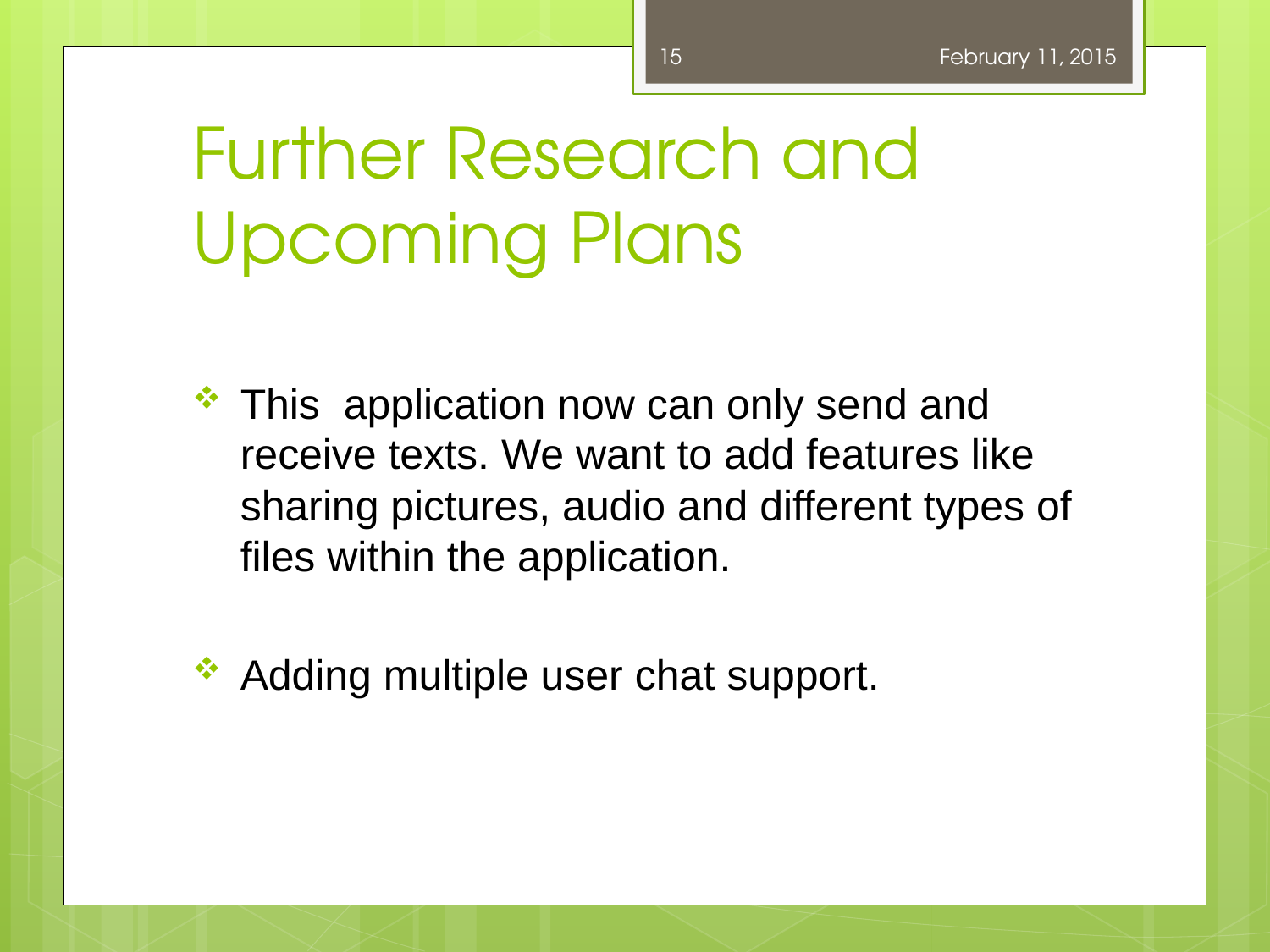

15
February 11, 2015
# Further Research and Upcoming Plans
This  application now can only send and receive texts. We want to add features like sharing pictures, audio and different types of files within the application.

Adding multiple user chat support.